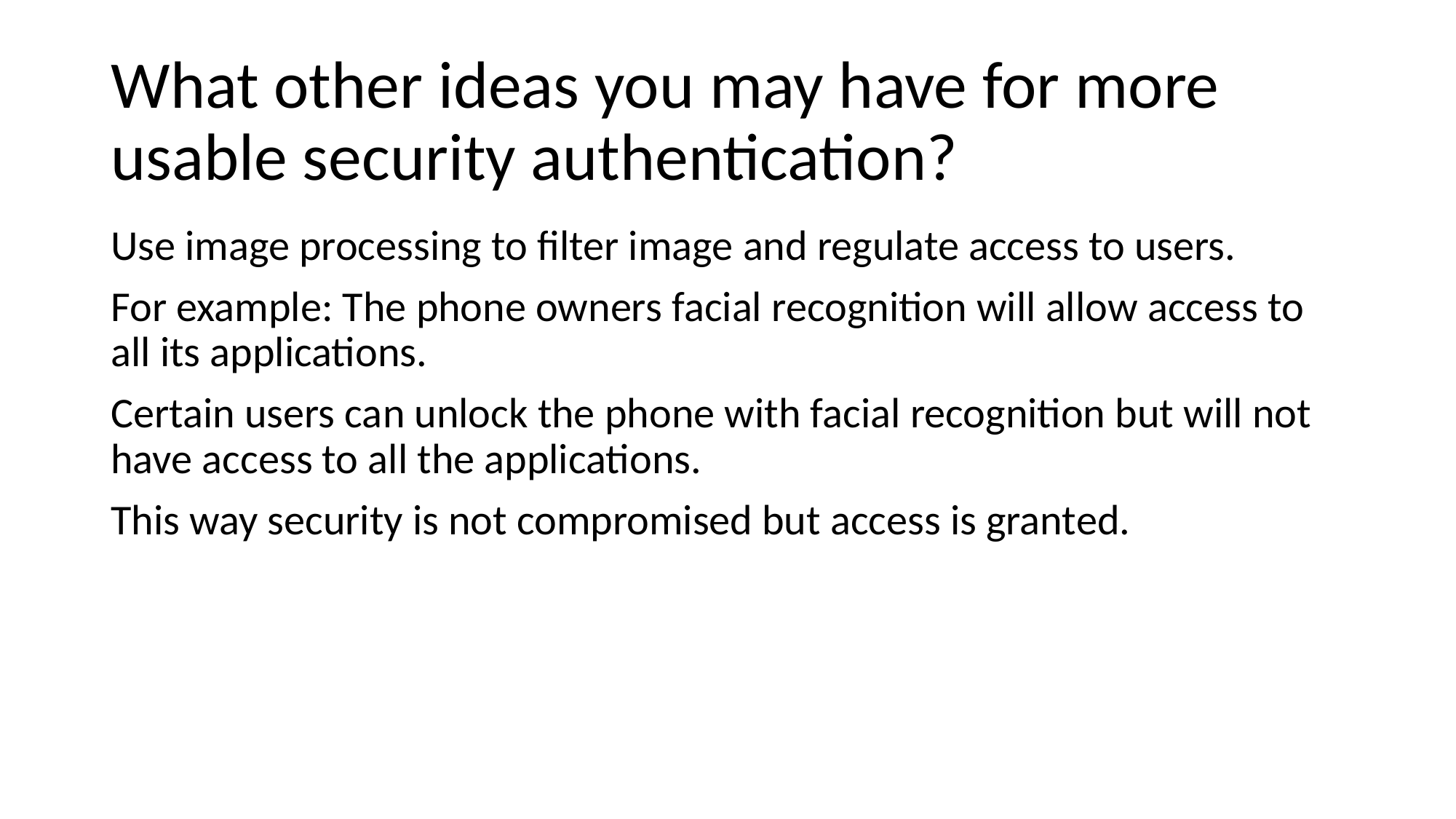

# What other ideas you may have for more usable security authentication?
Use image processing to filter image and regulate access to users.
For example: The phone owners facial recognition will allow access to all its applications.
Certain users can unlock the phone with facial recognition but will not have access to all the applications.
This way security is not compromised but access is granted.